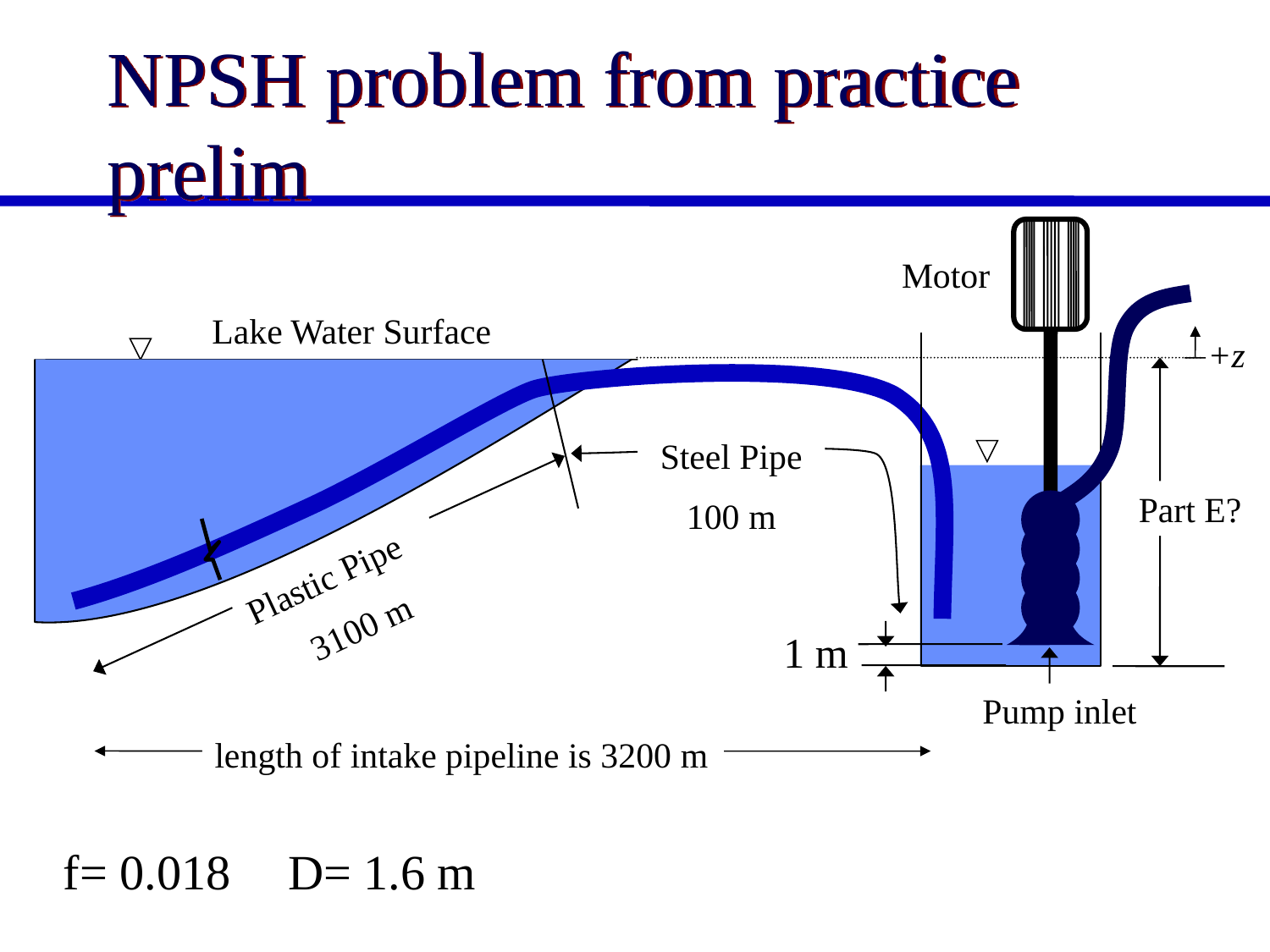

NPSH problem from practice prelim

Motor

Lake Water Surface

Steel Pipe
100 m

Part E?

Plastic Pipe
3100 m
1 m

Pump inlet
length of intake pipeline is 3200 m

+z
f= 0.018
D= 1.6 m